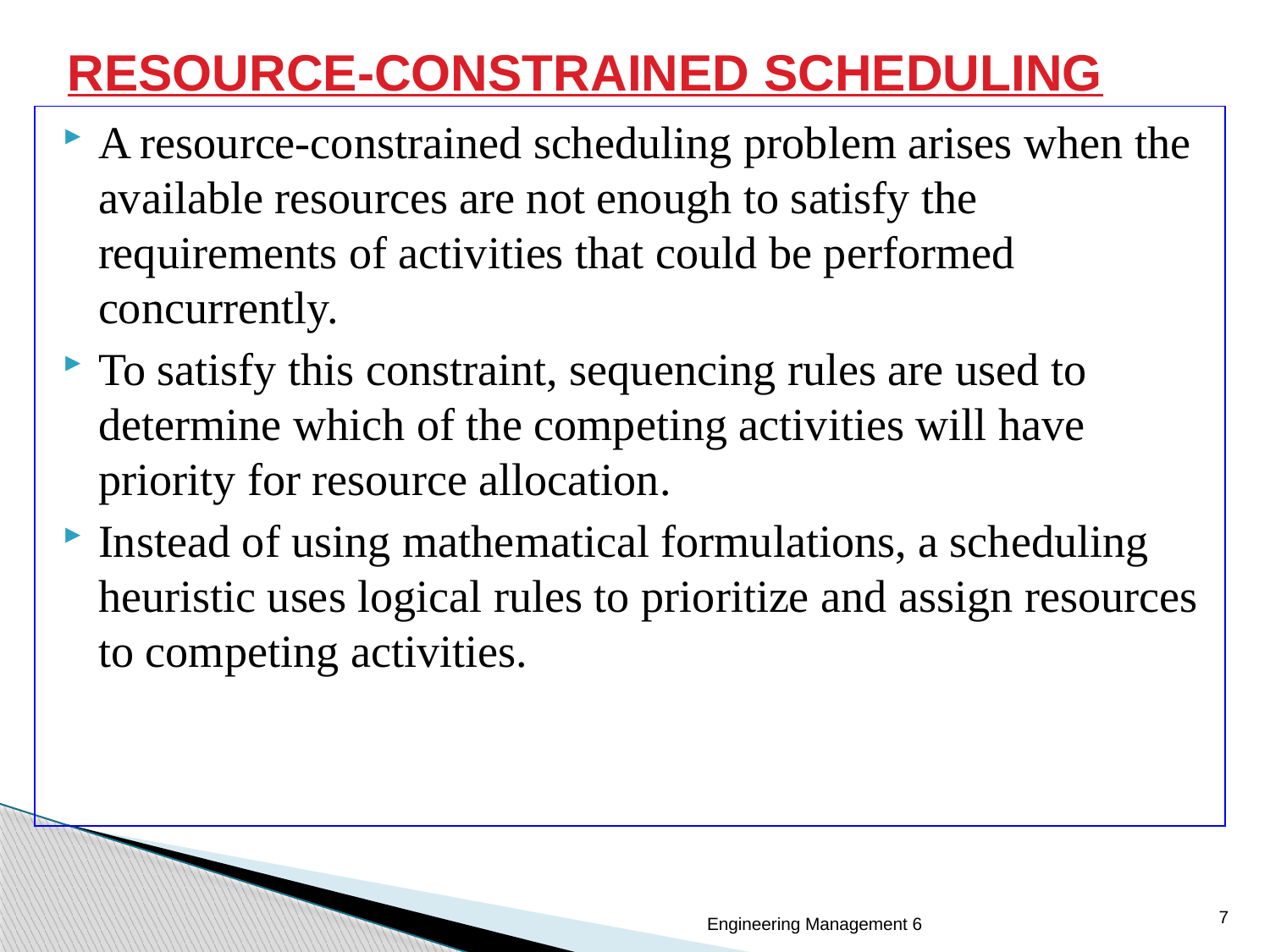

# RESOURCE-CONSTRAINED SCHEDULING
A resource-constrained scheduling problem arises when the available resources are not enough to satisfy the requirements of activities that could be performed concurrently.
To satisfy this constraint, sequencing rules are used to determine which of the competing activities will have priority for resource allocation.
Instead of using mathematical formulations, a scheduling heuristic uses logical rules to prioritize and assign resources to competing activities.

7
Engineering Management 6